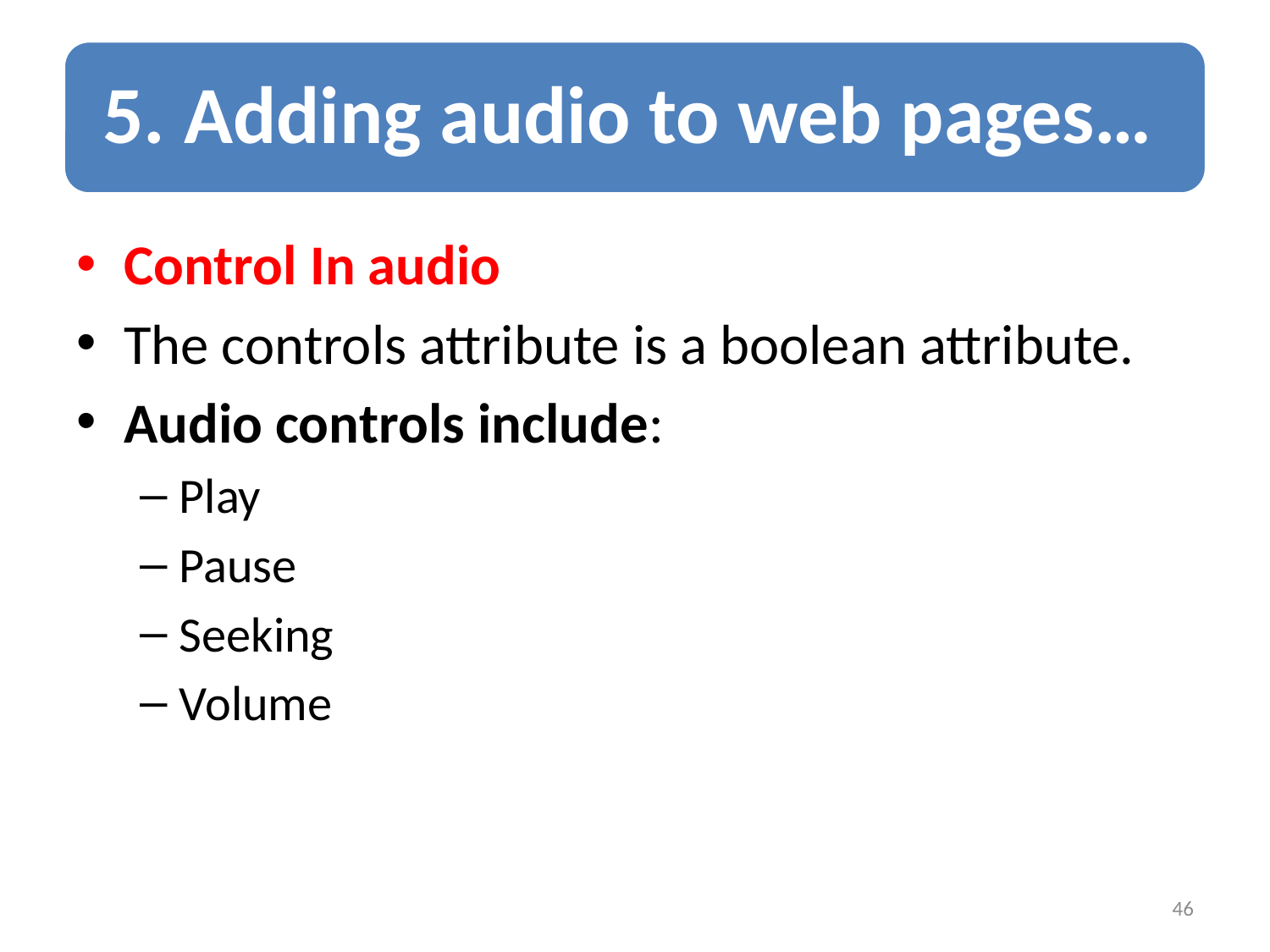

5. Adding audio to web pages…
Control In audio
The controls attribute is a boolean attribute.
Audio controls include:
Play
Pause
Seeking
Volume

46